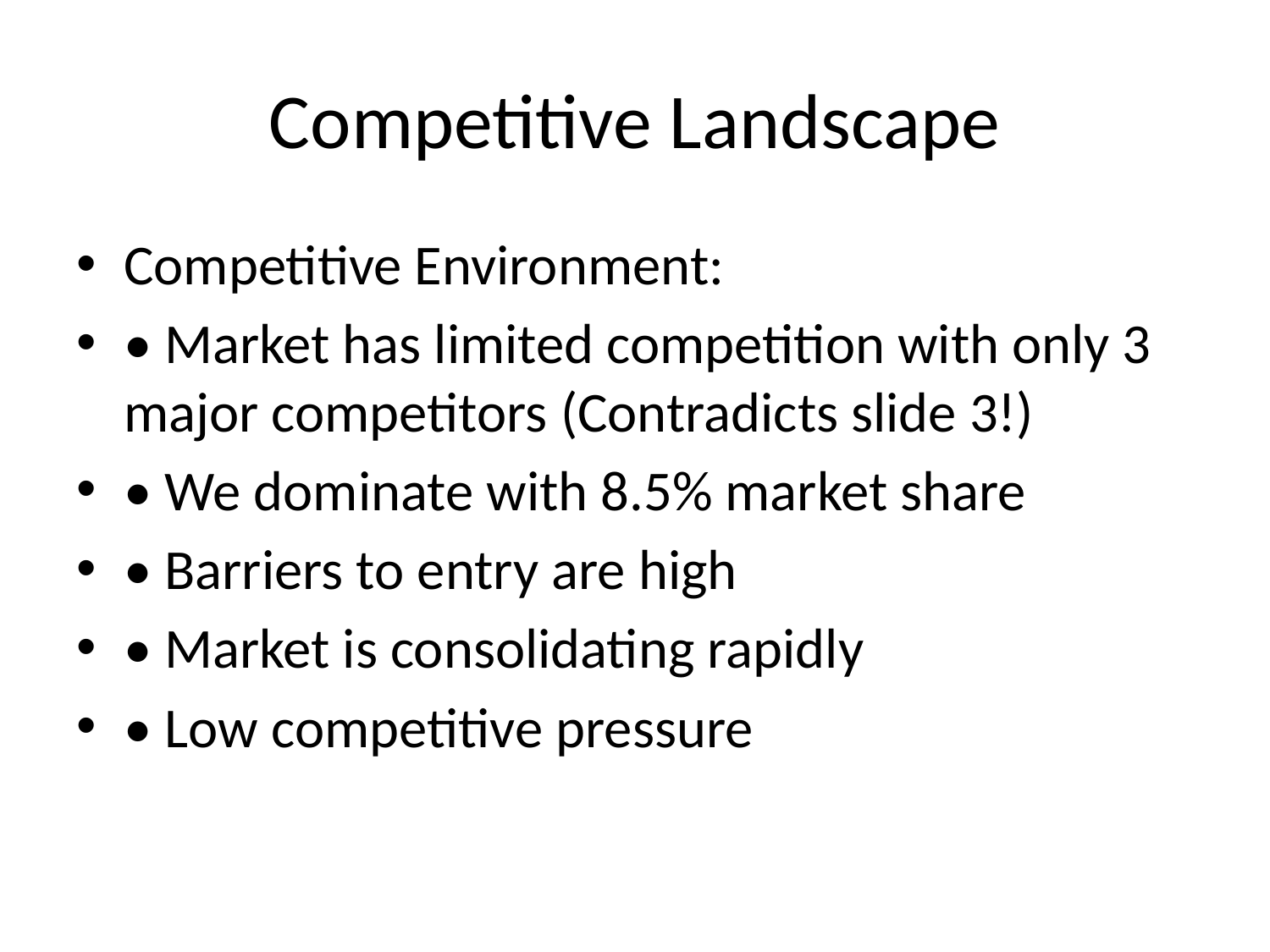

# Competitive Landscape
Competitive Environment:
• Market has limited competition with only 3 major competitors (Contradicts slide 3!)
• We dominate with 8.5% market share
• Barriers to entry are high
• Market is consolidating rapidly
• Low competitive pressure